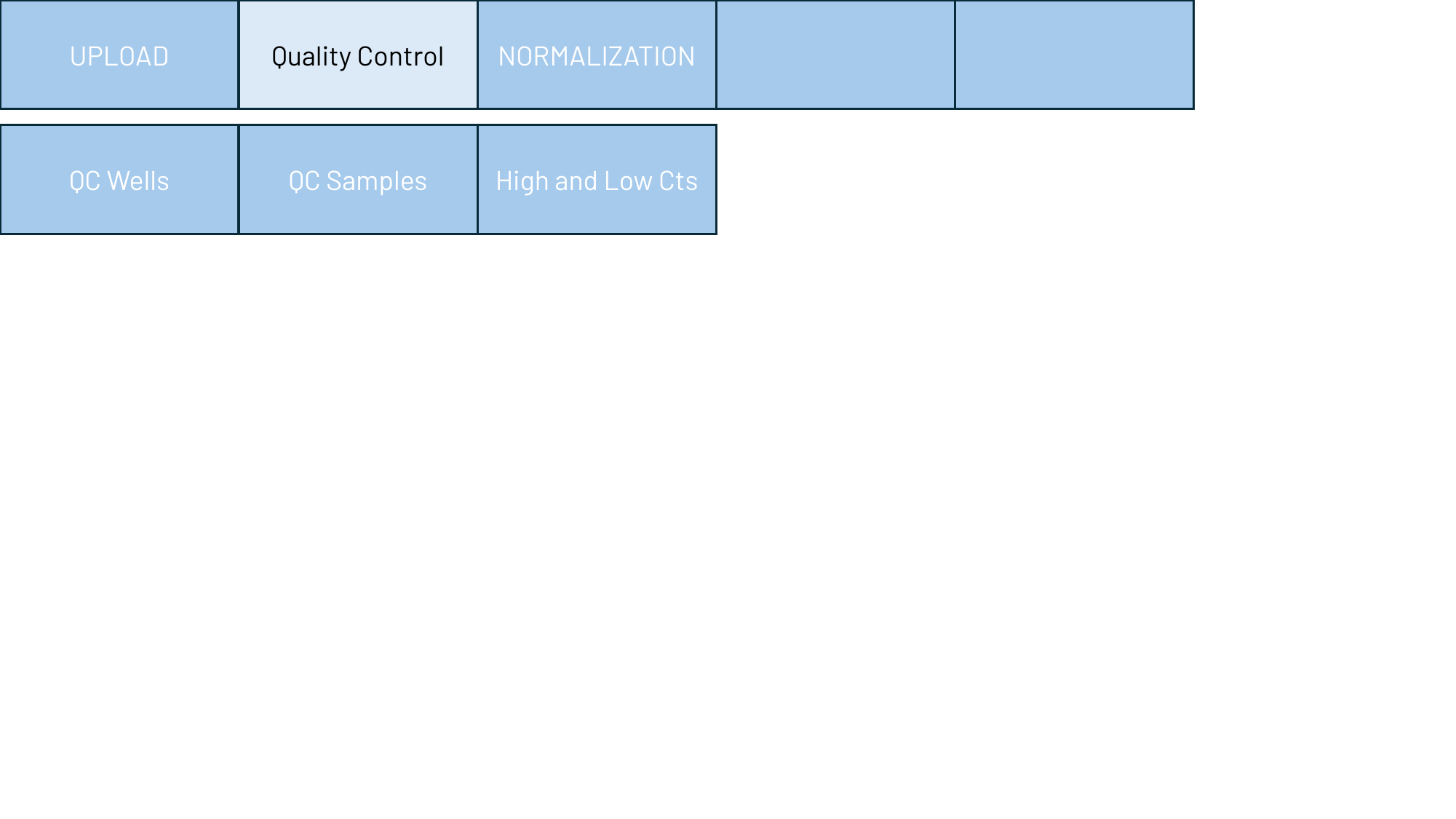

UPLOAD
Quality Control
NORMALIZATION

QC Wells
QC Samples
High and Low Cts